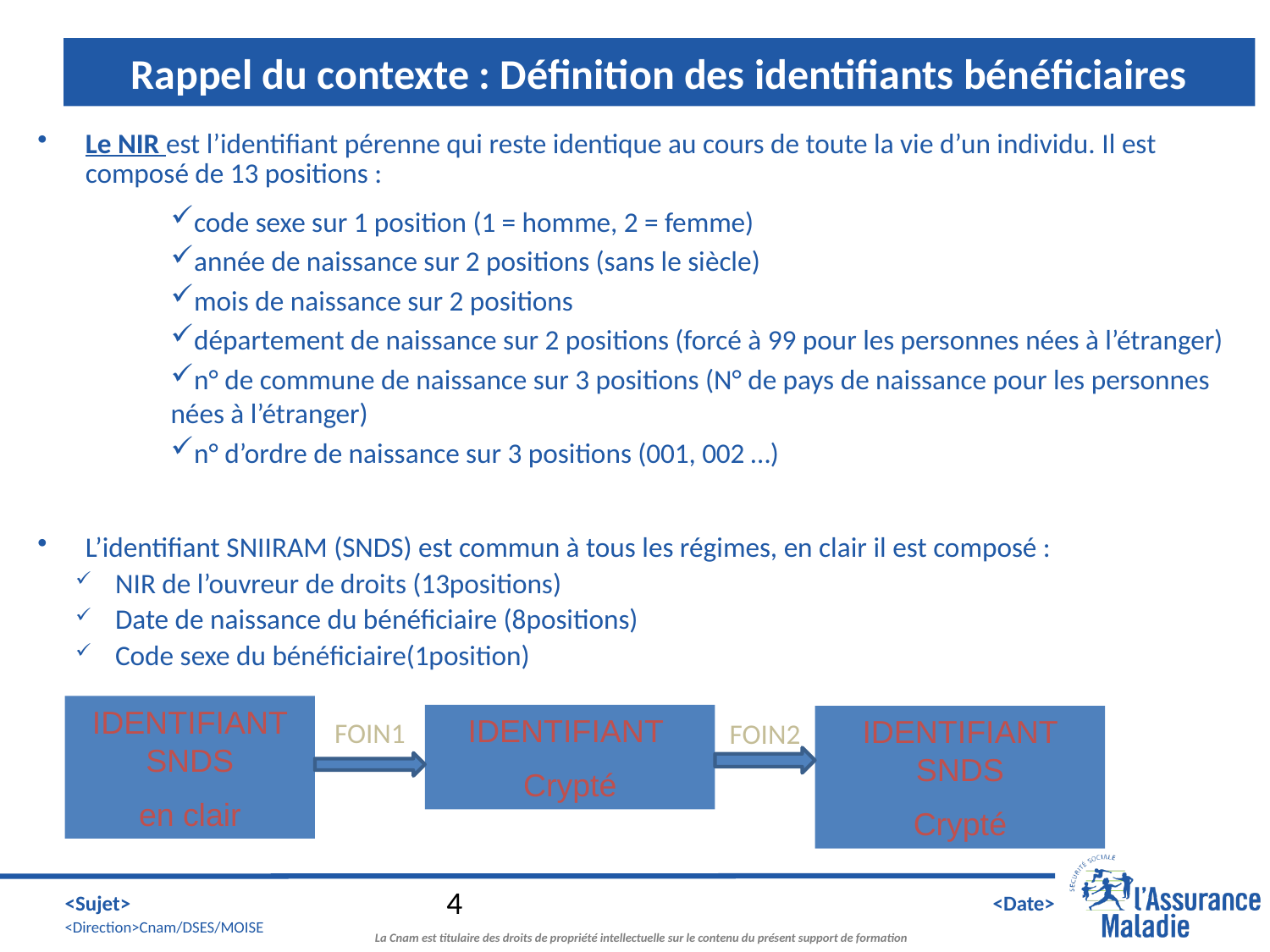

# Rappel du contexte : Définition des identifiants bénéficiaires

Le NIR est l’identifiant pérenne qui reste identique au cours de toute la vie d’un individu. Il est composé de 13 positions :
code sexe sur 1 position (1 = homme, 2 = femme)
année de naissance sur 2 positions (sans le siècle)
mois de naissance sur 2 positions
département de naissance sur 2 positions (forcé à 99 pour les personnes nées à l’étranger)
n° de commune de naissance sur 3 positions (N° de pays de naissance pour les personnes nées à l’étranger)
n° d’ordre de naissance sur 3 positions (001, 002 …)

L’identifiant SNIIRAM (SNDS) est commun à tous les régimes, en clair il est composé :
NIR de l’ouvreur de droits (13positions)
Date de naissance du bénéficiaire (8positions)
Code sexe du bénéficiaire(1position)

IDENTIFIANT SNDS
en clair
FOIN1
IDENTIFIANT
Crypté
FOIN2
IDENTIFIANT SNDS
Crypté

4